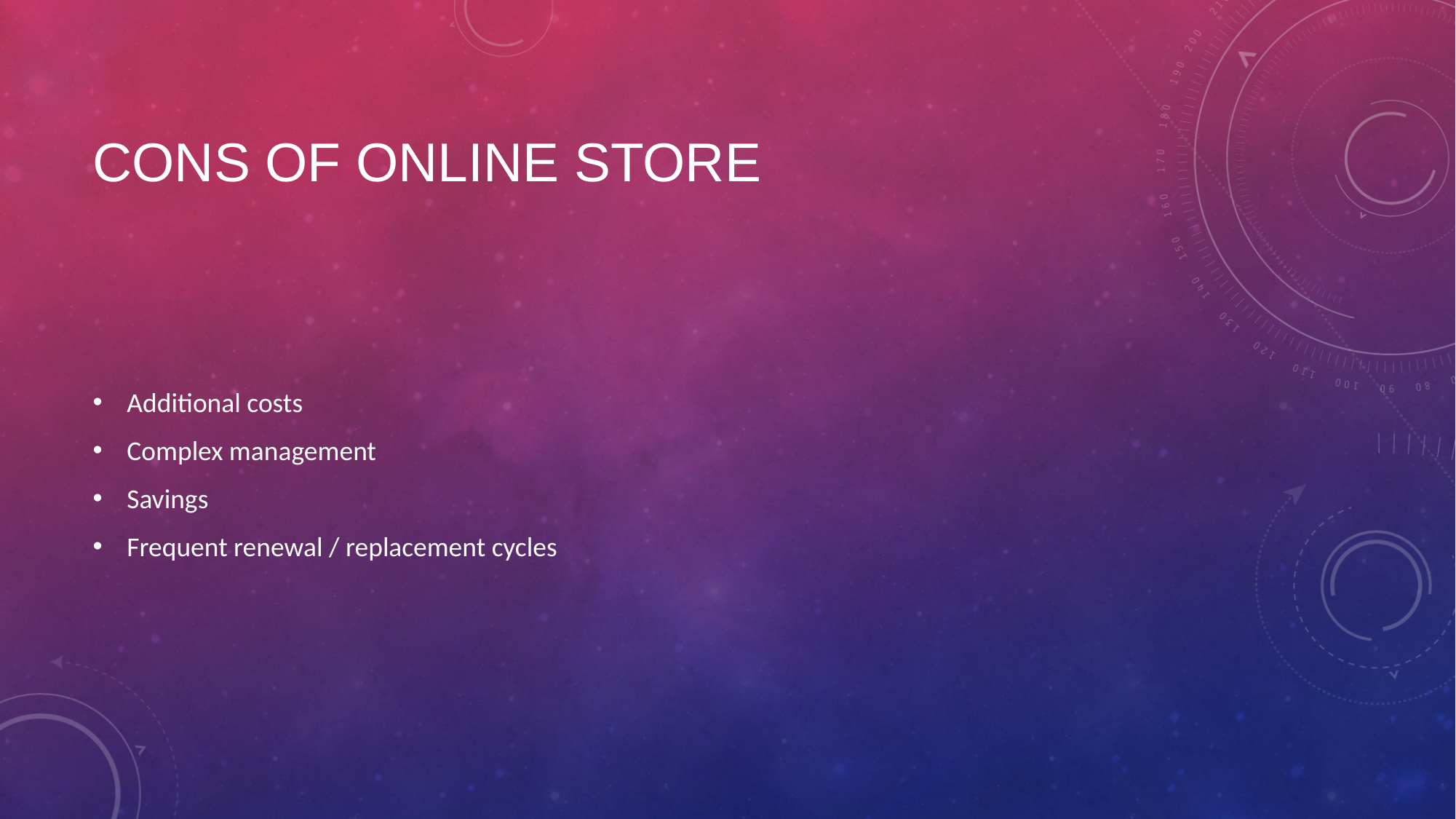

# CONS OF ONLINE STORE
Additional costs
Complex management
Savings
Frequent renewal / replacement cycles